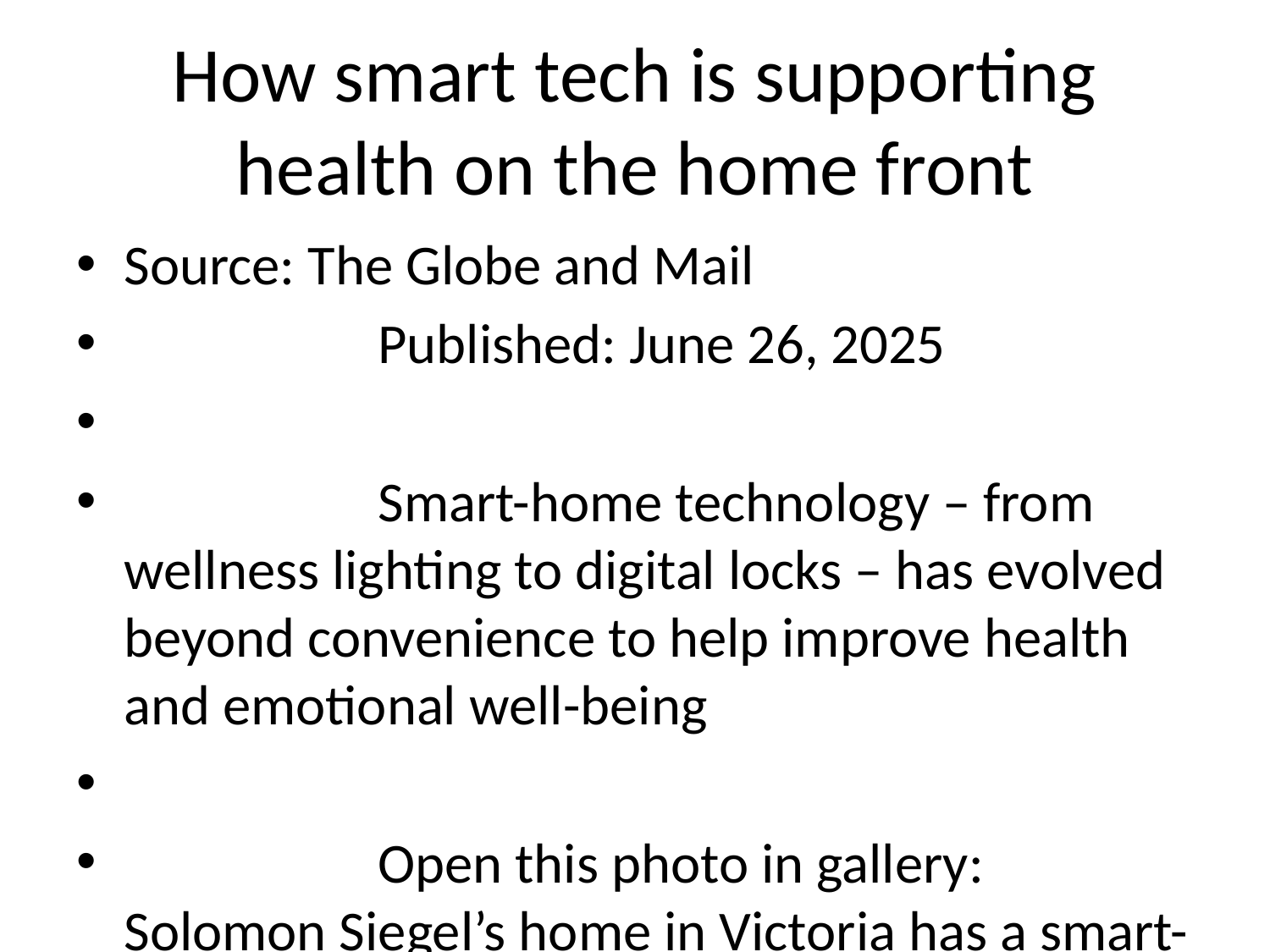

# How smart tech is supporting health on the home front
Source: The Globe and Mail
                    Published: June 26, 2025

                    Smart-home technology – from wellness lighting to digital locks – has evolved beyond convenience to help improve health and emotional well-being

                    Open this photo in gallery: Solomon Siegel’s home in Victoria has a smart-light network that mimics the day-to-night light sequence, aligning with the body’s circadian rhythm to support better sleep and energy.Chad Hipolito
Victoria restaurateur, rea... [6782 chars]